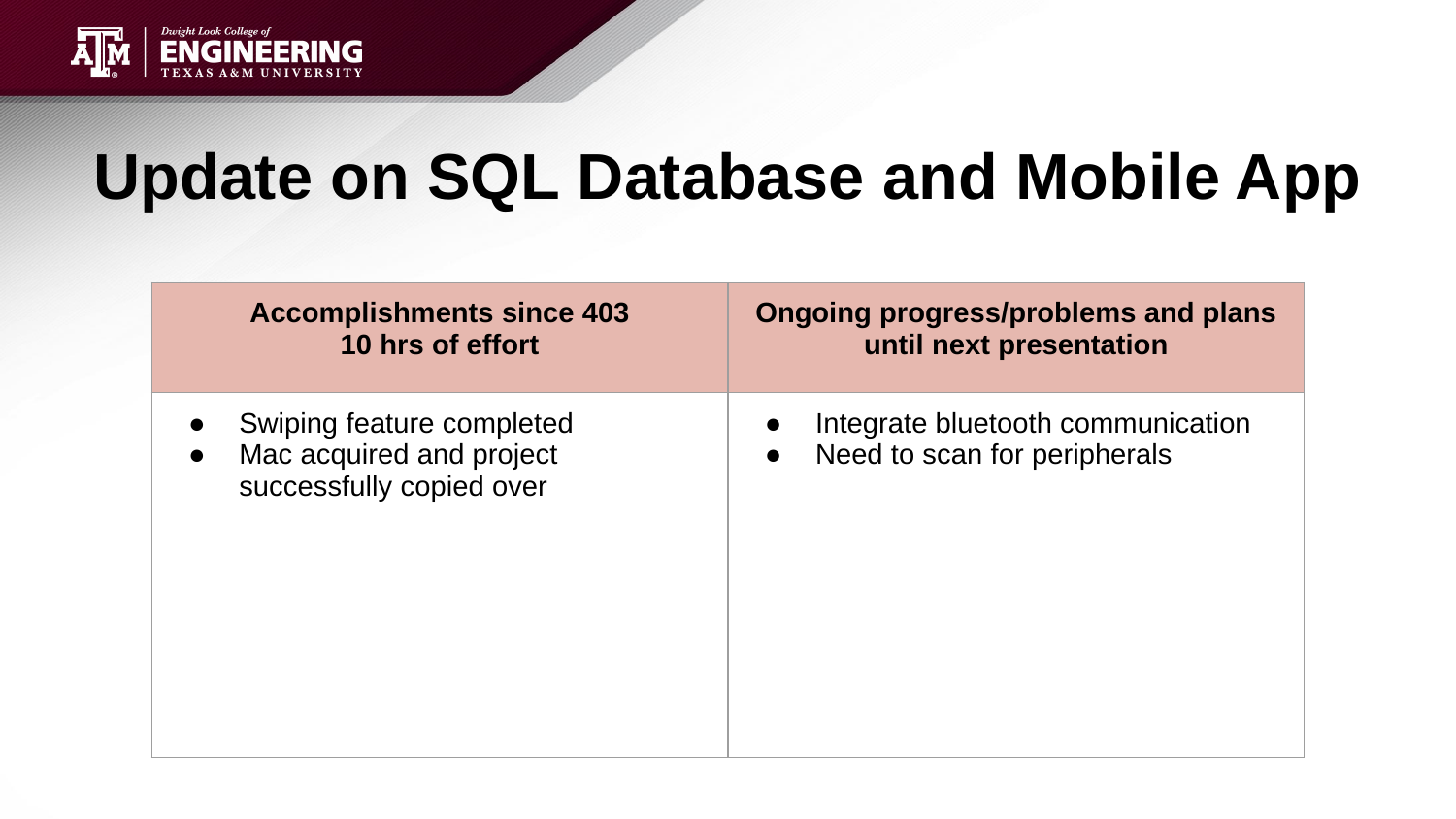

# Update on SQL Database and Mobile App

| Accomplishments since 403 10 hrs of effort | Ongoing progress/problems and plans until next presentation |
| --- | --- |
| Swiping feature completed Mac acquired and project successfully copied over | Integrate bluetooth communication Need to scan for peripherals |